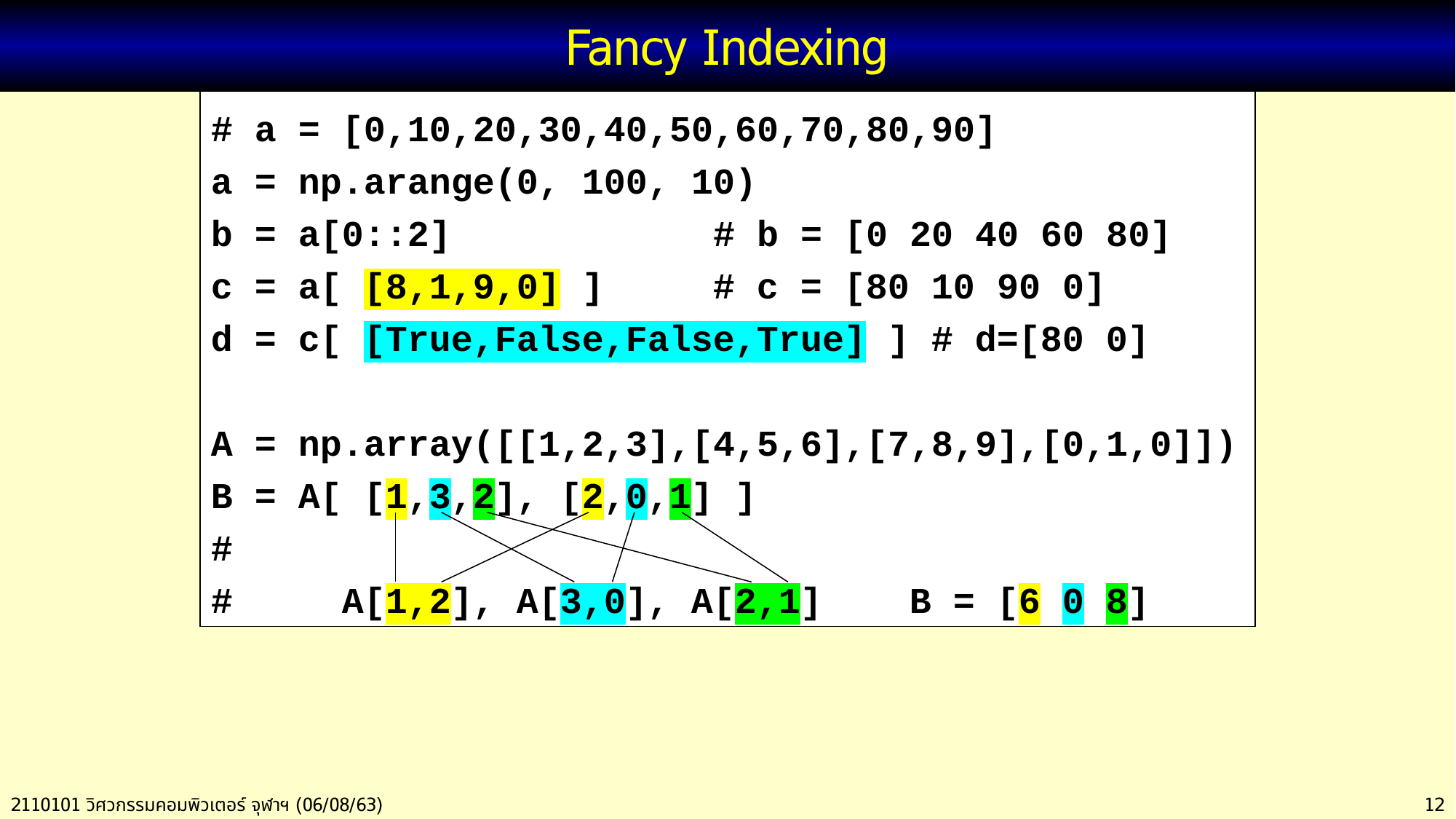

# Fancy Indexing
# a = [0,10,20,30,40,50,60,70,80,90]
a = np.arange(0, 100, 10)
b = a[0::2]            # b = [0 20 40 60 80]
c = a[ [8,1,9,0] ]     # c = [80 10 90 0]
d = c[ [True,False,False,True] ] # d=[80 0]

A = np.array([[1,2,3],[4,5,6],[7,8,9],[0,1,0]])
B = A[ [1,3,2], [2,0,1] ]
#
#     A[1,2], A[3,0], A[2,1]    B = [6 0 8]